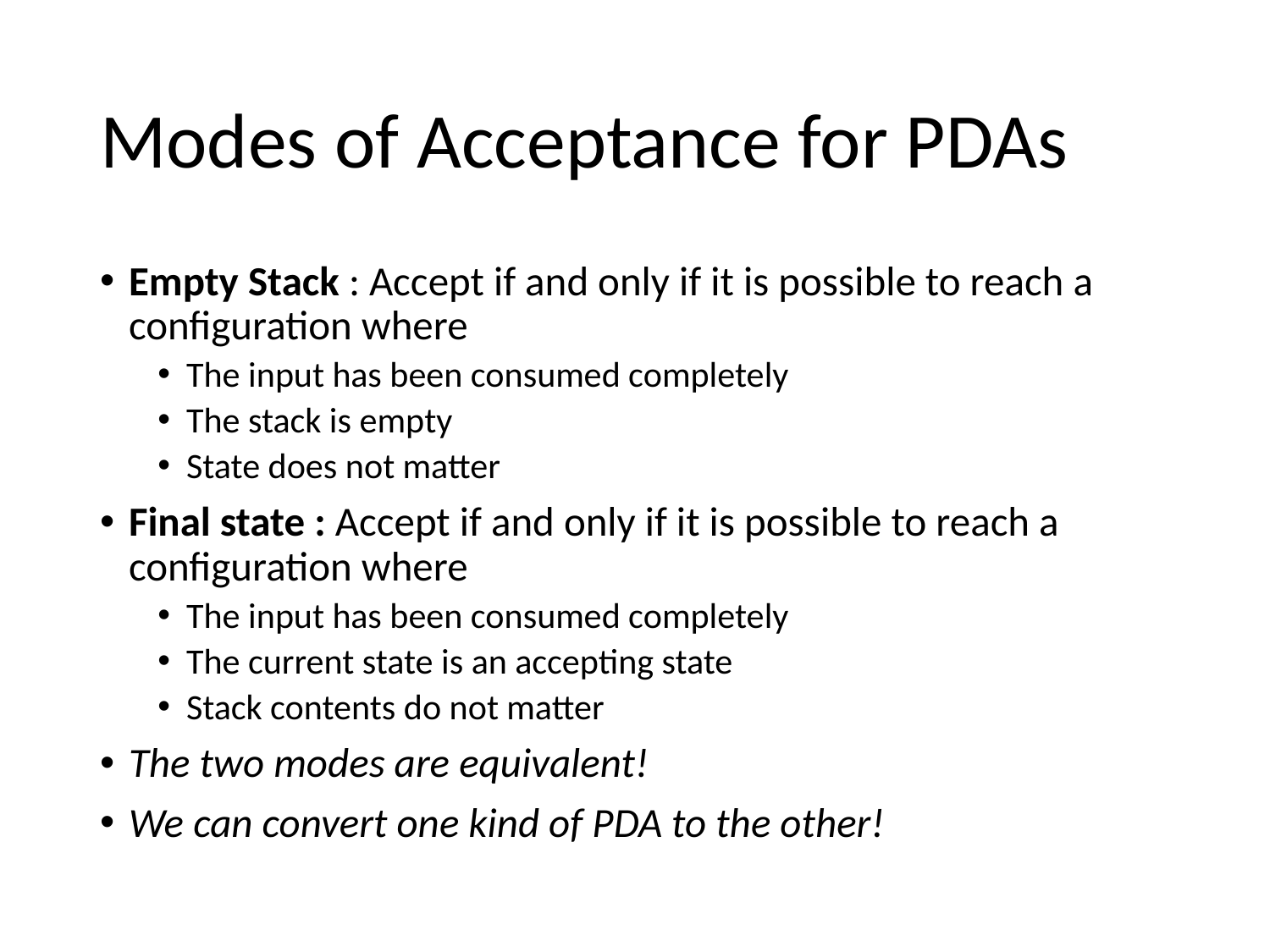

# Modes of Acceptance for PDAs
Empty Stack : Accept if and only if it is possible to reach a configuration where
The input has been consumed completely
The stack is empty
State does not matter
Final state : Accept if and only if it is possible to reach a configuration where
The input has been consumed completely
The current state is an accepting state
Stack contents do not matter
The two modes are equivalent!
We can convert one kind of PDA to the other!